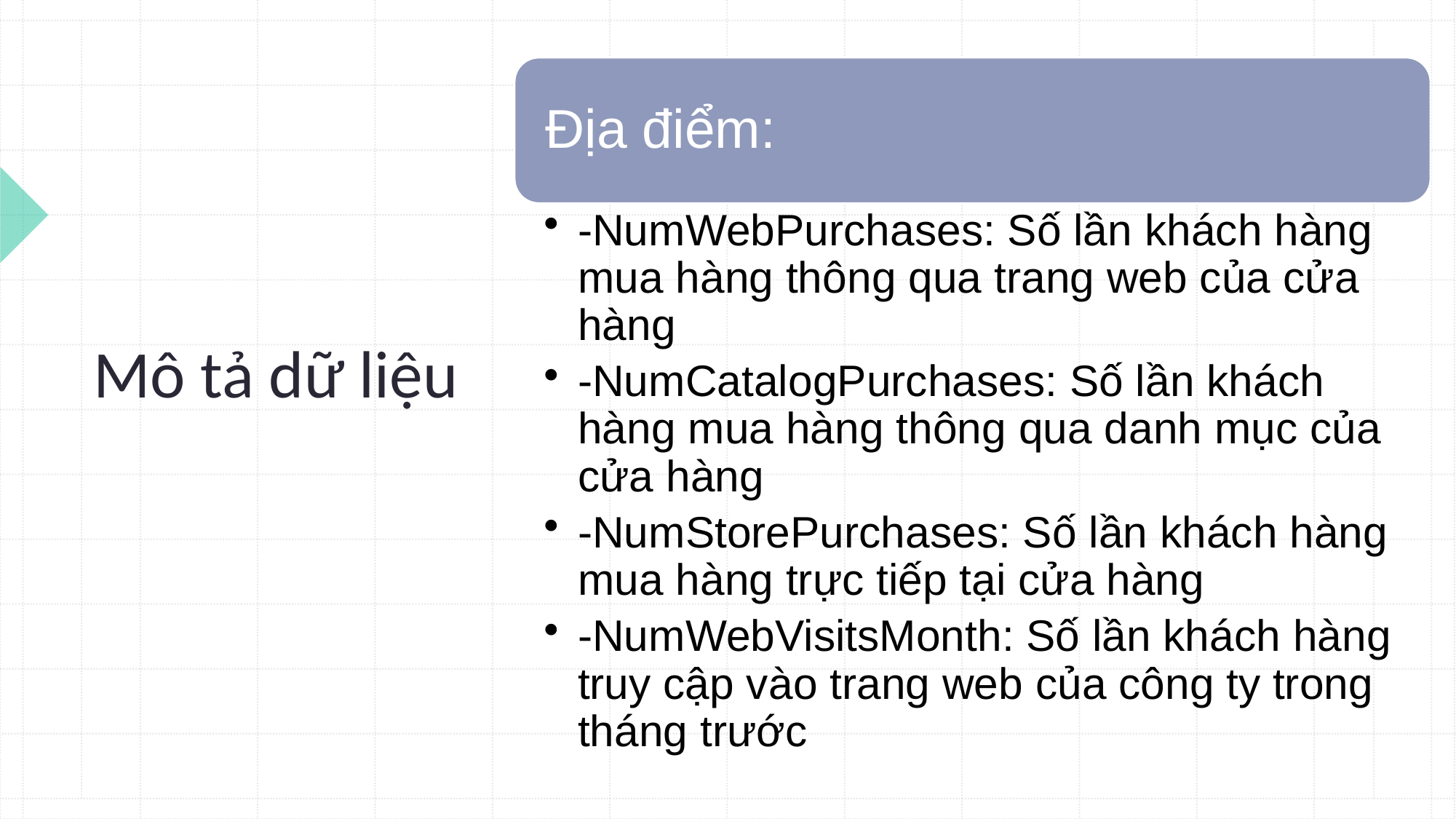

Địa điểm:
-NumWebPurchases: Số lần khách hàng mua hàng thông qua trang web của cửa hàng
-NumCatalogPurchases: Số lần khách hàng mua hàng thông qua danh mục của cửa hàng
-NumStorePurchases: Số lần khách hàng mua hàng trực tiếp tại cửa hàng
-NumWebVisitsMonth: Số lần khách hàng truy cập vào trang web của công ty trong tháng trước
# Mô tả dữ liệu